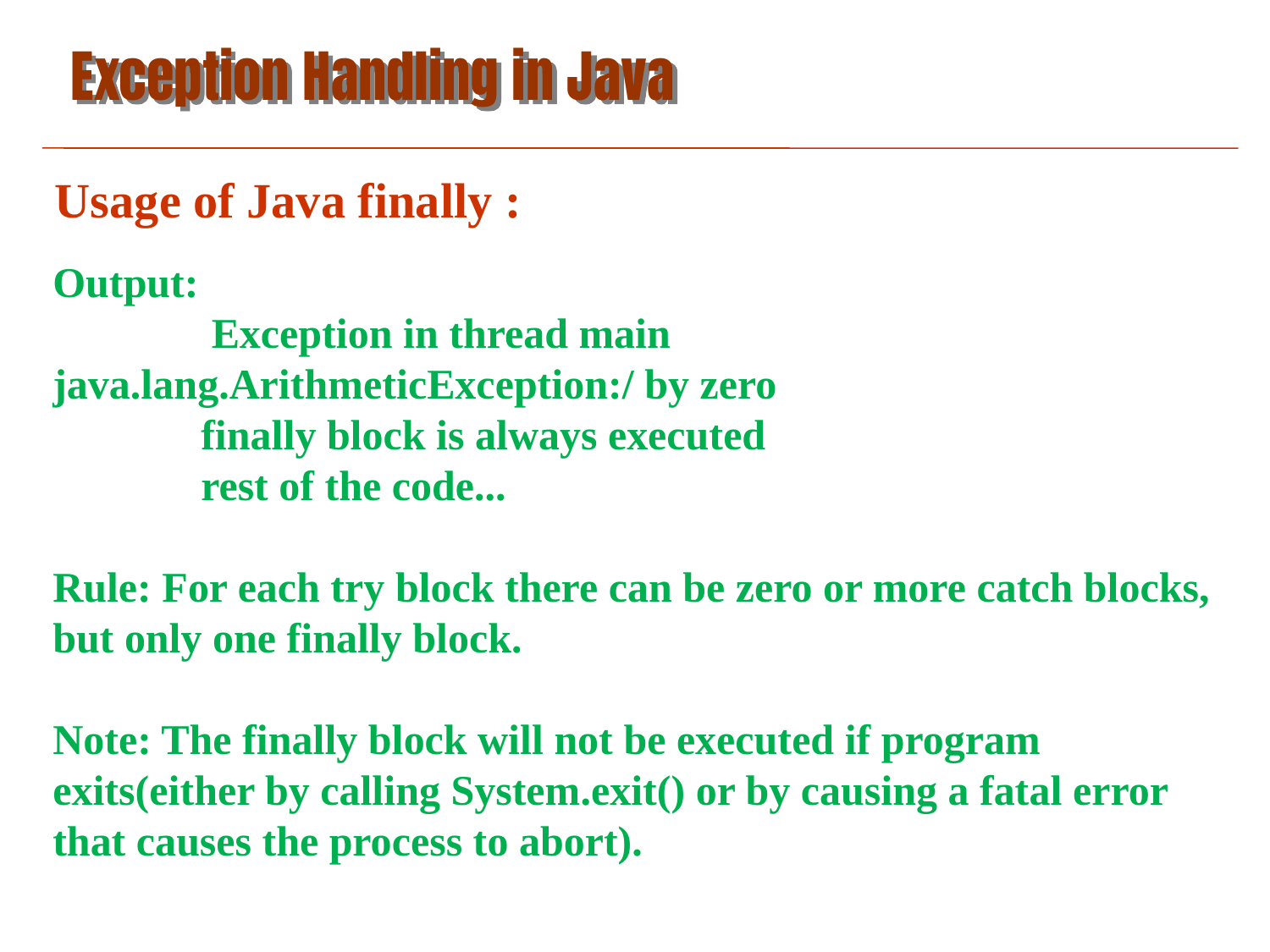

Exception Handling in Java

Usage of Java finally :
Output:
               Exception in thread main java.lang.ArithmeticException:/ by zero
              finally block is always executed
              rest of the code...

Rule: For each try block there can be zero or more catch blocks, but only one finally block.

Note: The finally block will not be executed if program exits(either by calling System.exit() or by causing a fatal error that causes the process to abort).